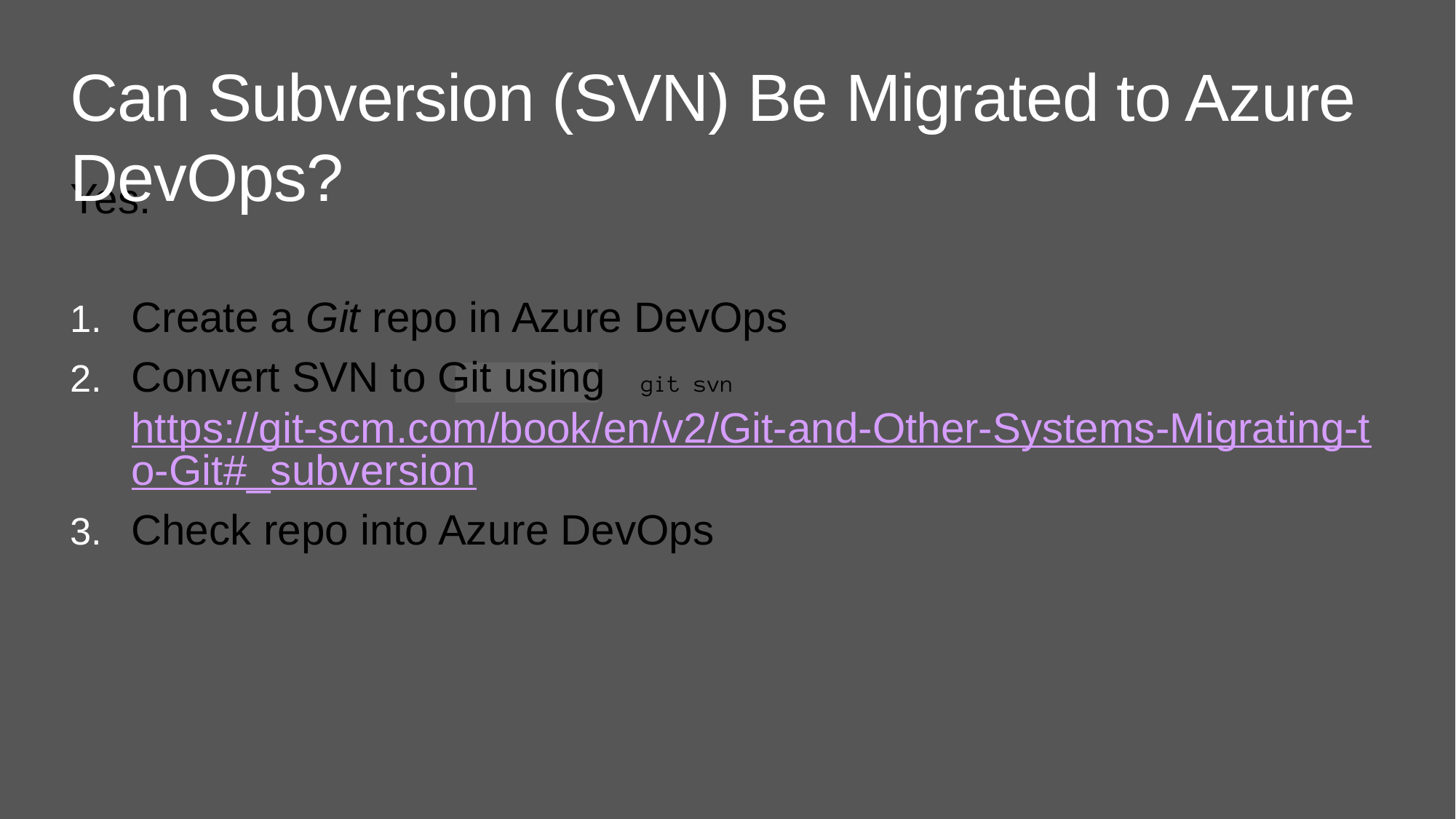

# Can Subversion (SVN) Be Migrated to Azure DevOps?
Yes.

Create a Git repo in Azure DevOps
Convert SVN to Git using   git svn
https://git-scm.com/book/en/v2/Git-and-Other-Systems-Migrating-to-Git#_subversion
Check repo into Azure DevOps